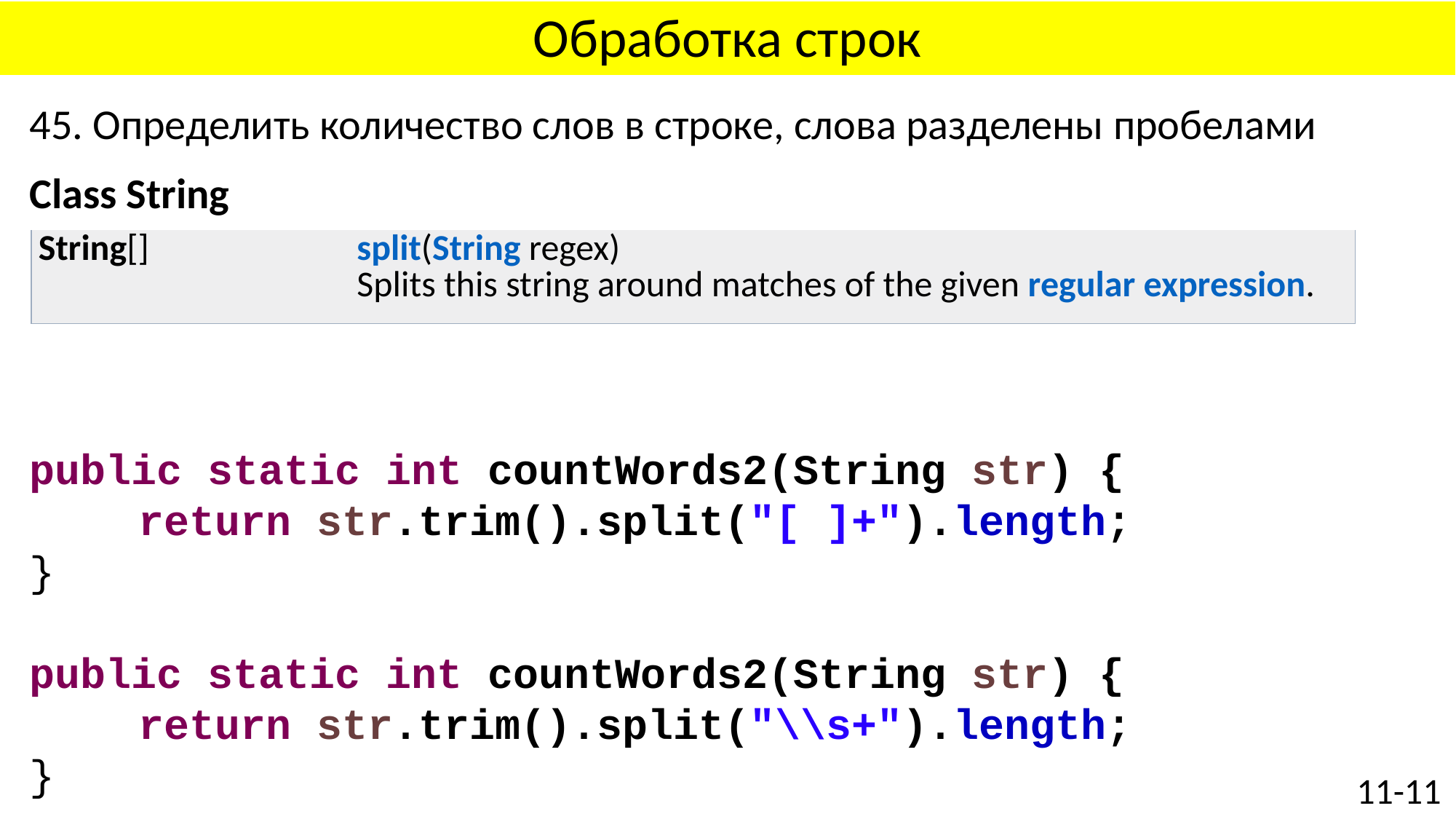

# Обработка строк
45. Определить количество слов в строке, слова разделены пробелами
Class String

public static int countWords2(String str) {
	return str.trim().split("[ ]+").length;
}

public static int countWords2(String str) {
	return str.trim().split("\\s+").length;
}
| String[] | split(String regex) Splits this string around matches of the given regular expression. |
| --- | --- |
11-11